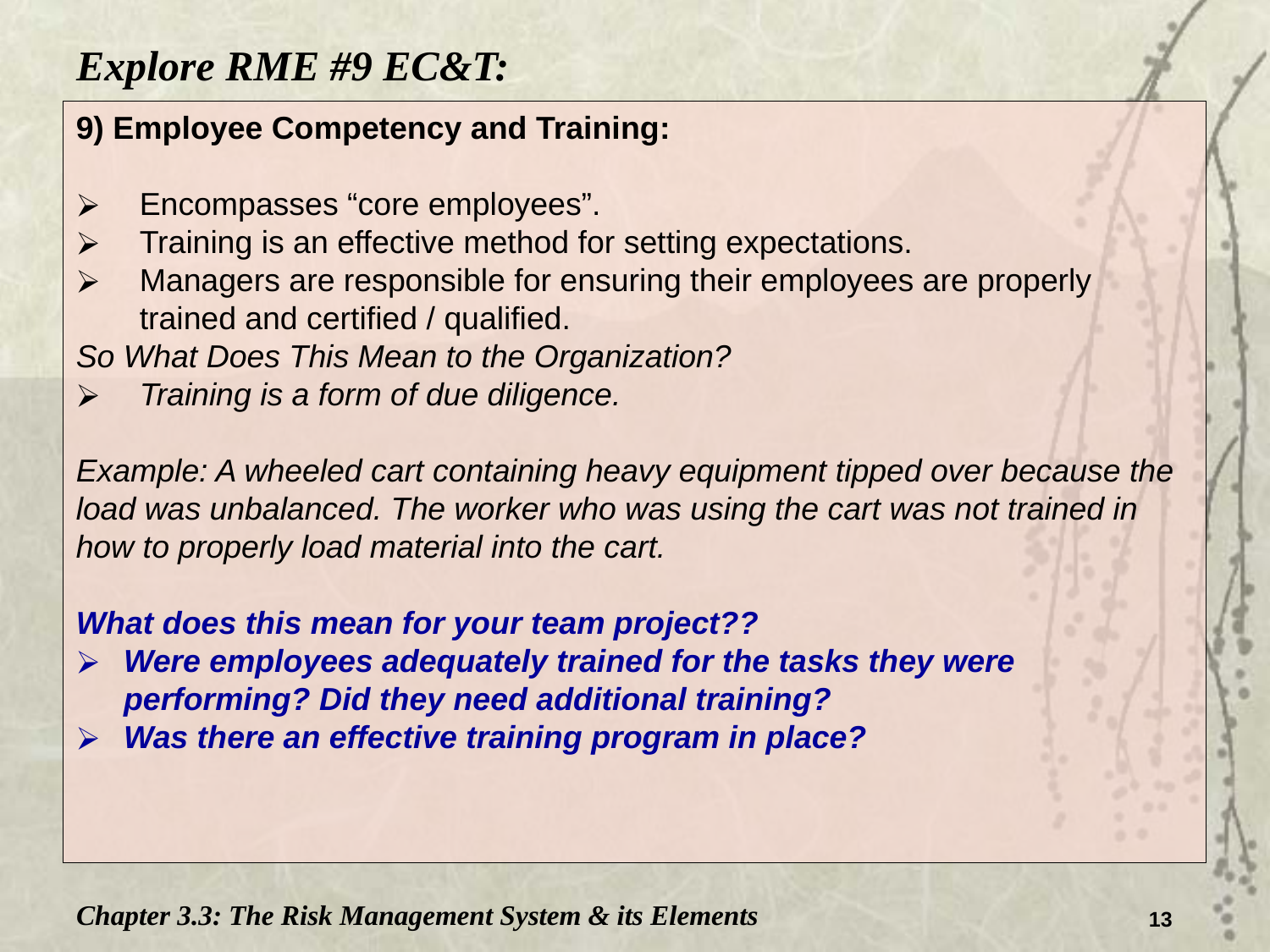

Explore RME #9 EC&T:
9) Employee Competency and Training:

Encompasses “core employees”.
Training is an effective method for setting expectations.
Managers are responsible for ensuring their employees are properly trained and certified / qualified.
So What Does This Mean to the Organization?
Training is a form of due diligence.

Example: A wheeled cart containing heavy equipment tipped over because the load was unbalanced. The worker who was using the cart was not trained in how to properly load material into the cart.

What does this mean for your team project??
Were employees adequately trained for the tasks they were performing? Did they need additional training?
Was there an effective training program in place?

Chapter 3.3: The Risk Management System & its Elements
13